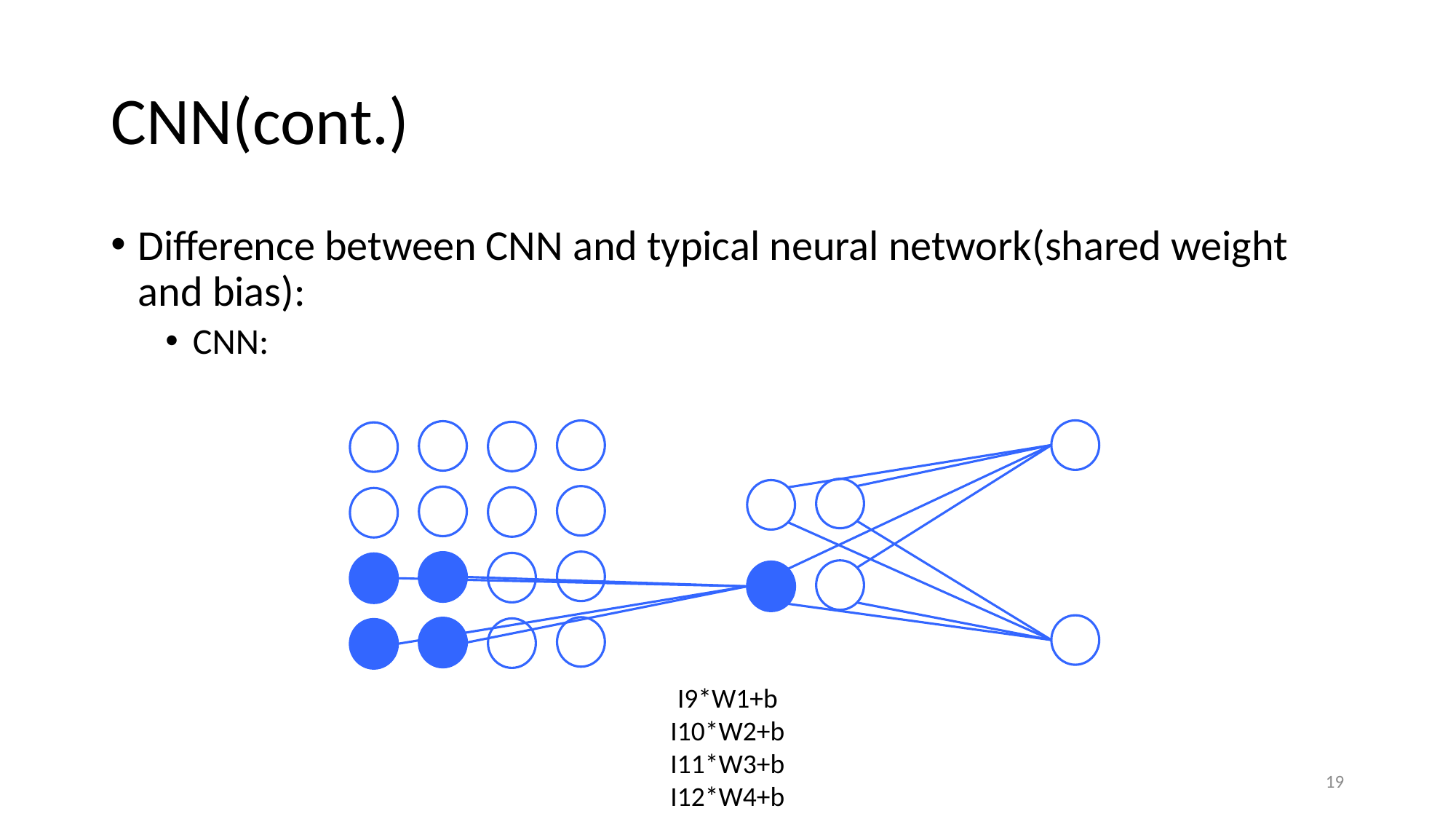

# CNN(cont.)
Difference between CNN and typical neural network(shared weight and bias):
CNN:

I9*W1+b
I10*W2+b
I11*W3+b
I12*W4+b
19